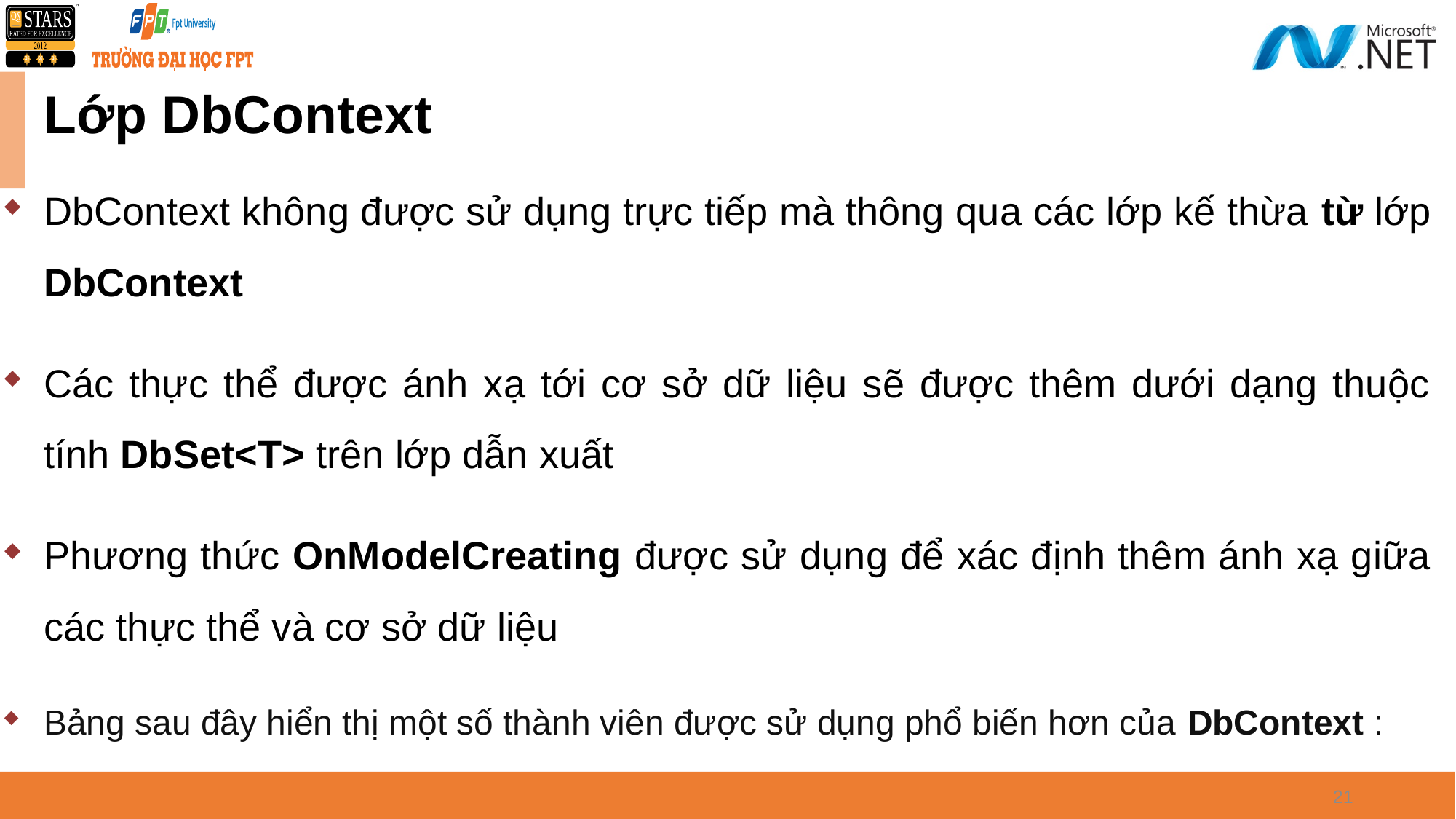

# Lớp DbContext
DbContext không được sử dụng trực tiếp mà thông qua các lớp kế thừa từ lớp DbContext
Các thực thể được ánh xạ tới cơ sở dữ liệu sẽ được thêm dưới dạng thuộc tính DbSet<T> trên lớp dẫn xuất
Phương thức OnModelCreating được sử dụng để xác định thêm ánh xạ giữa các thực thể và cơ sở dữ liệu
Bảng sau đây hiển thị một số thành viên được sử dụng phổ biến hơn của DbContext :
21